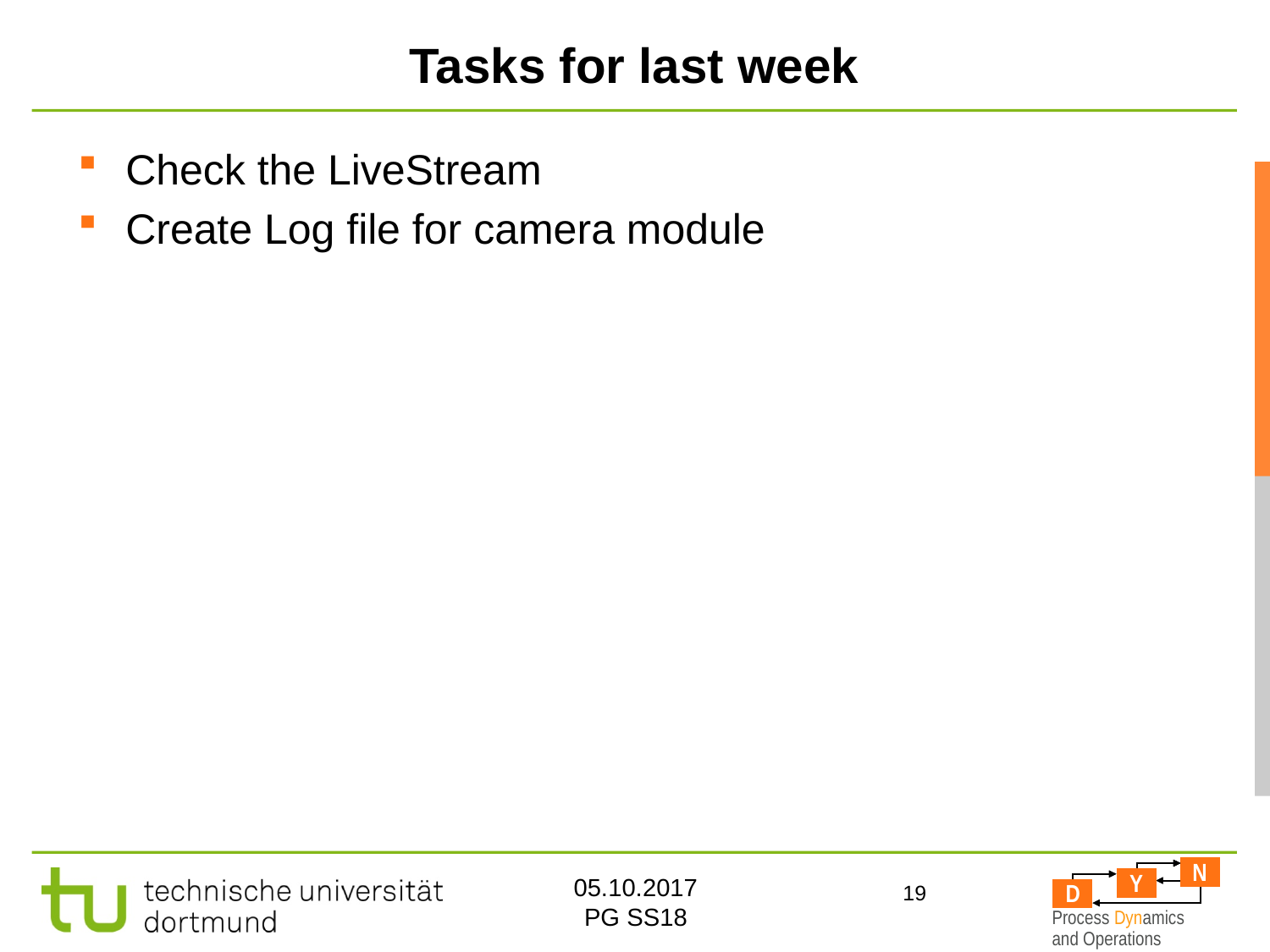

# Tasks for last week
Check the LiveStream
Create Log file for camera module
19